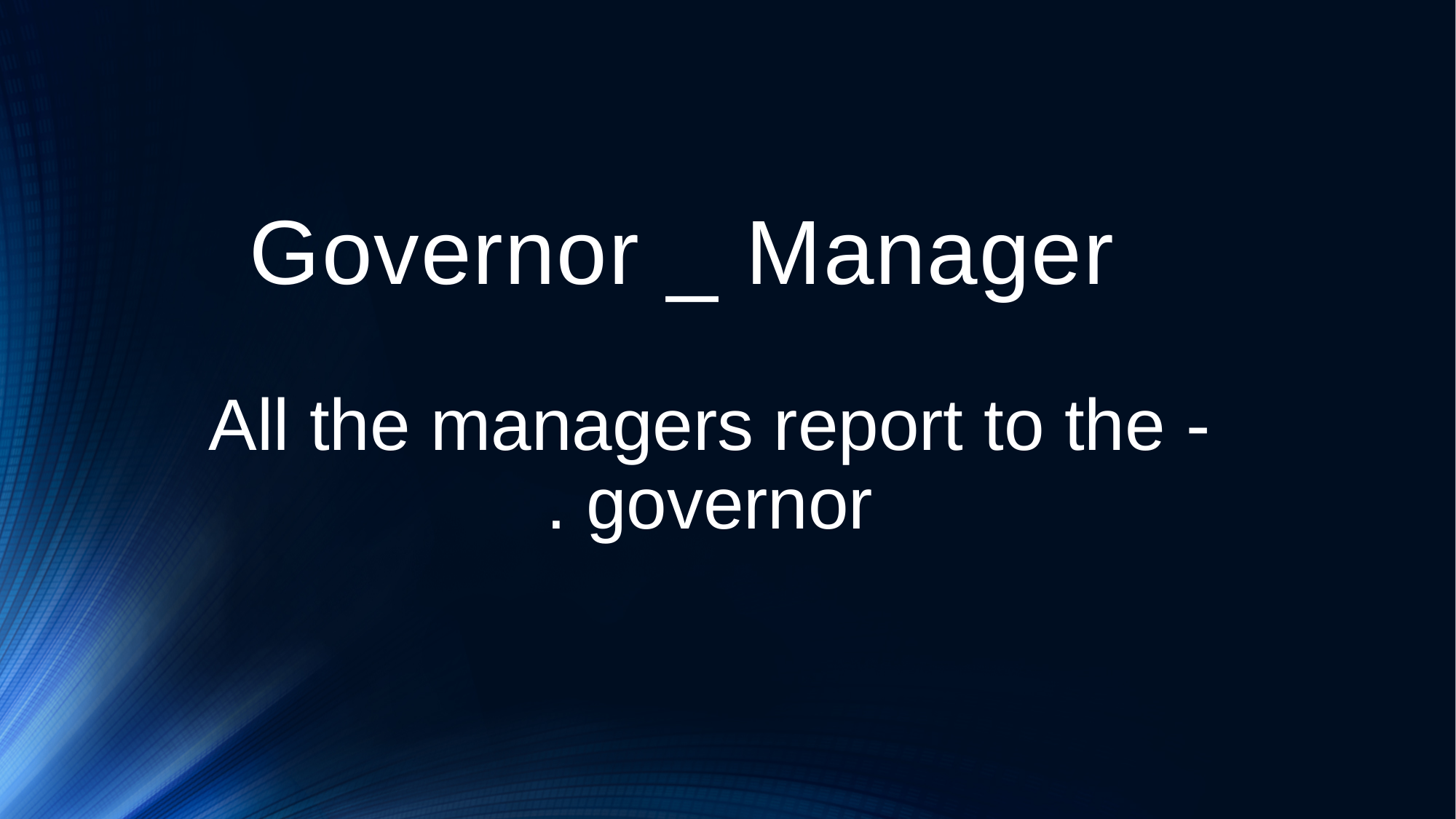

# Governor _ Manager
- All the managers report to the governor .